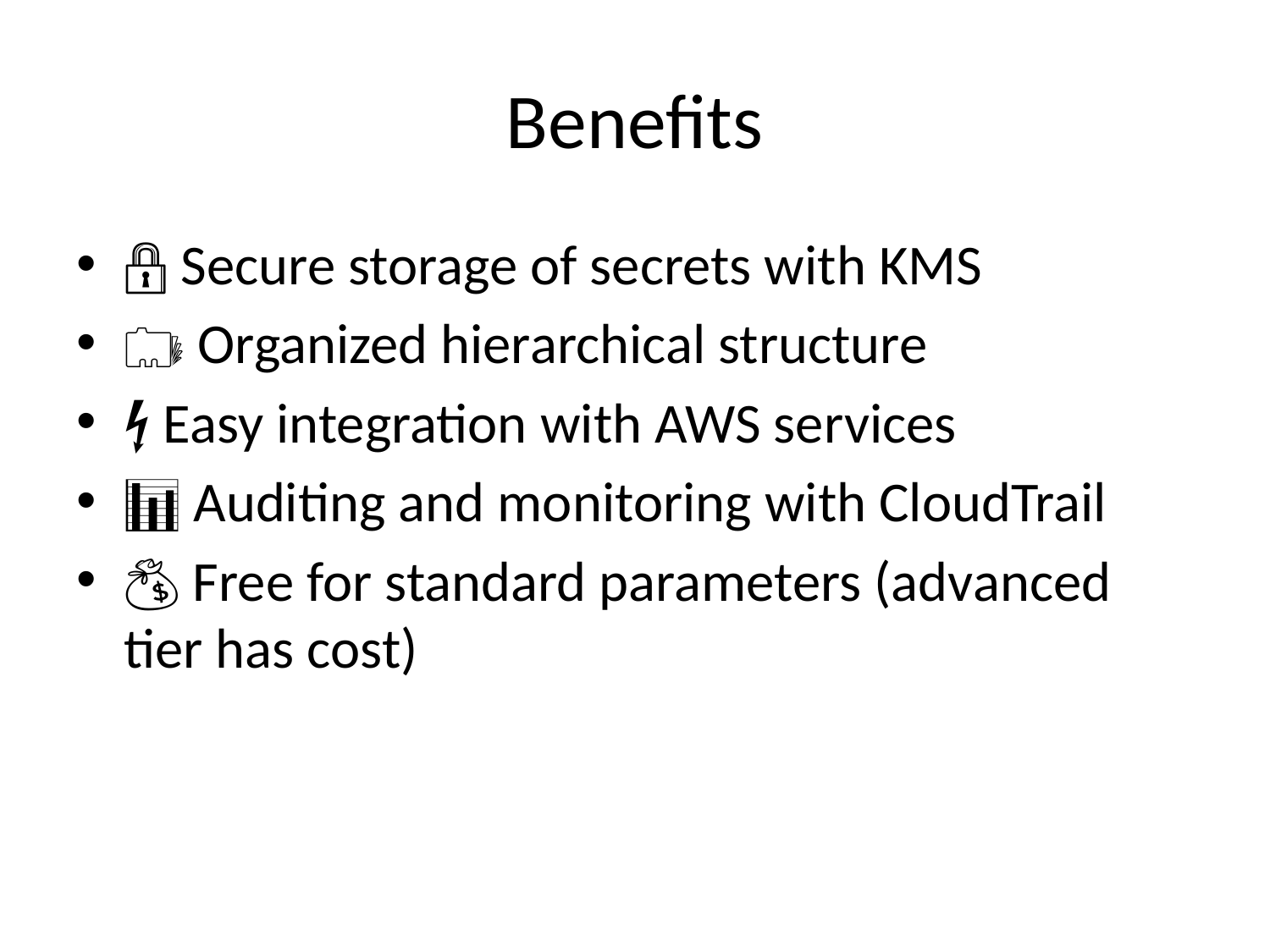

# Benefits
🔒 Secure storage of secrets with KMS
🗂️ Organized hierarchical structure
⚡ Easy integration with AWS services
📊 Auditing and monitoring with CloudTrail
💰 Free for standard parameters (advanced tier has cost)